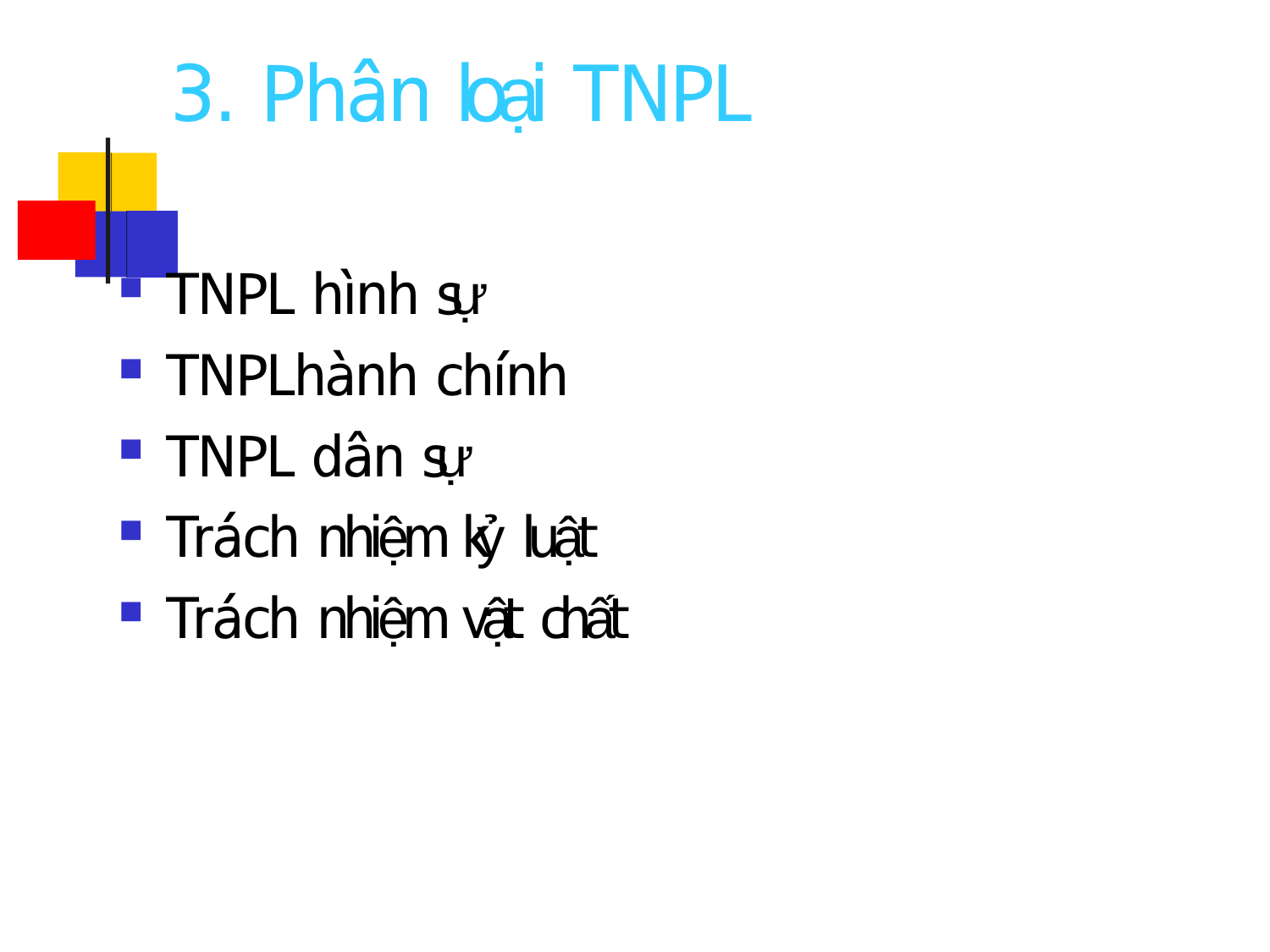

# 3. Phân loại TNPL
TNPL hình sự
TNPLhành chính
TNPL dân sự
Trách nhiệm kỷ luật
Trách nhiệm vật chất